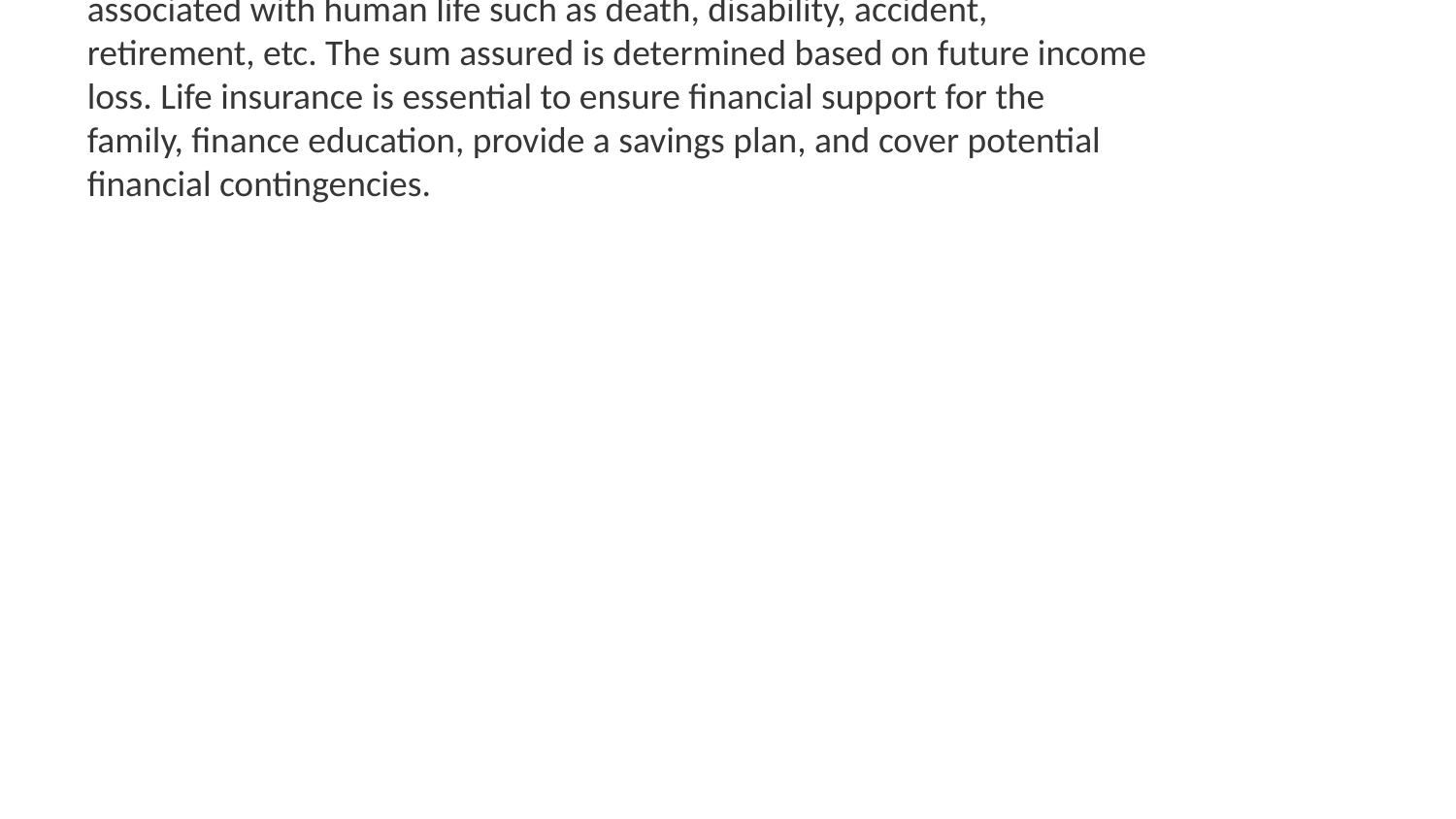

**Topic:** Life Insurance
**Summary:** Life insurance provides financial coverage for risks associated with human life such as death, disability, accident, retirement, etc. The sum assured is determined based on future income loss. Life insurance is essential to ensure financial support for the family, finance education, provide a savings plan, and cover potential financial contingencies.